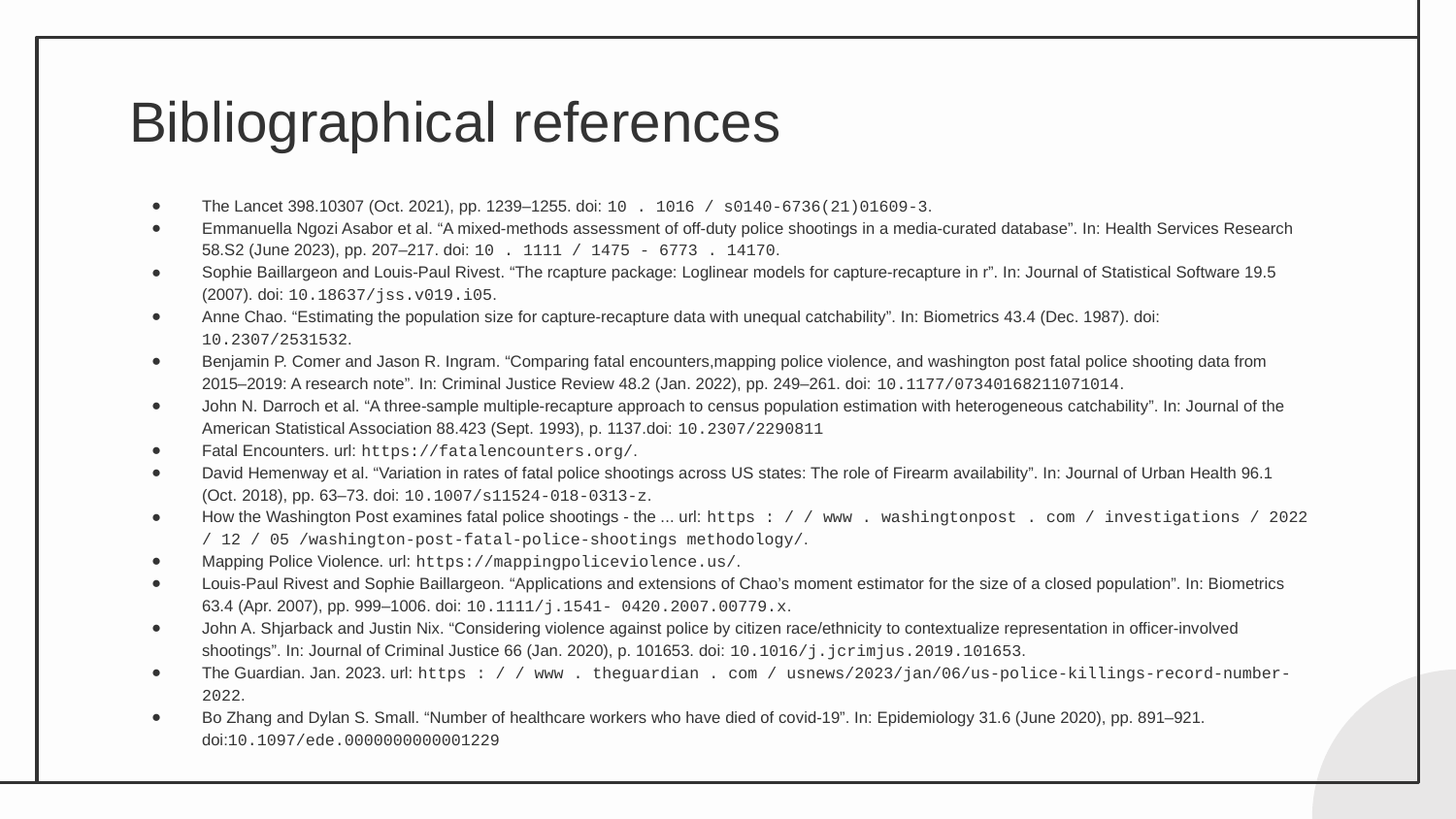

# Bibliographical references
The Lancet 398.10307 (Oct. 2021), pp. 1239–1255. doi: 10 . 1016 / s0140-6736(21)01609-3.
Emmanuella Ngozi Asabor et al. “A mixed-methods assessment of off-duty police shootings in a media-curated database”. In: Health Services Research 58.S2 (June 2023), pp. 207–217. doi: 10 . 1111 / 1475 - 6773 . 14170.
Sophie Baillargeon and Louis-Paul Rivest. “The rcapture package: Loglinear models for capture-recapture in r”. In: Journal of Statistical Software 19.5 (2007). doi: 10.18637/jss.v019.i05.
Anne Chao. “Estimating the population size for capture-recapture data with unequal catchability”. In: Biometrics 43.4 (Dec. 1987). doi: 10.2307/2531532.
Benjamin P. Comer and Jason R. Ingram. “Comparing fatal encounters,mapping police violence, and washington post fatal police shooting data from 2015–2019: A research note”. In: Criminal Justice Review 48.2 (Jan. 2022), pp. 249–261. doi: 10.1177/07340168211071014.
John N. Darroch et al. “A three-sample multiple-recapture approach to census population estimation with heterogeneous catchability”. In: Journal of the American Statistical Association 88.423 (Sept. 1993), p. 1137.doi: 10.2307/2290811
Fatal Encounters. url: https://fatalencounters.org/.
David Hemenway et al. “Variation in rates of fatal police shootings across US states: The role of Firearm availability”. In: Journal of Urban Health 96.1 (Oct. 2018), pp. 63–73. doi: 10.1007/s11524-018-0313-z.
How the Washington Post examines fatal police shootings - the ... url: https : / / www . washingtonpost . com / investigations / 2022 / 12 / 05 /washington-post-fatal-police-shootings methodology/.
Mapping Police Violence. url: https://mappingpoliceviolence.us/.
Louis-Paul Rivest and Sophie Baillargeon. “Applications and extensions of Chao’s moment estimator for the size of a closed population”. In: Biometrics 63.4 (Apr. 2007), pp. 999–1006. doi: 10.1111/j.1541- 0420.2007.00779.x.
John A. Shjarback and Justin Nix. “Considering violence against police by citizen race/ethnicity to contextualize representation in officer-involved shootings”. In: Journal of Criminal Justice 66 (Jan. 2020), p. 101653. doi: 10.1016/j.jcrimjus.2019.101653.
The Guardian. Jan. 2023. url: https : / / www . theguardian . com / usnews/2023/jan/06/us-police-killings-record-number-2022.
Bo Zhang and Dylan S. Small. “Number of healthcare workers who have died of covid-19”. In: Epidemiology 31.6 (June 2020), pp. 891–921. doi:10.1097/ede.0000000000001229